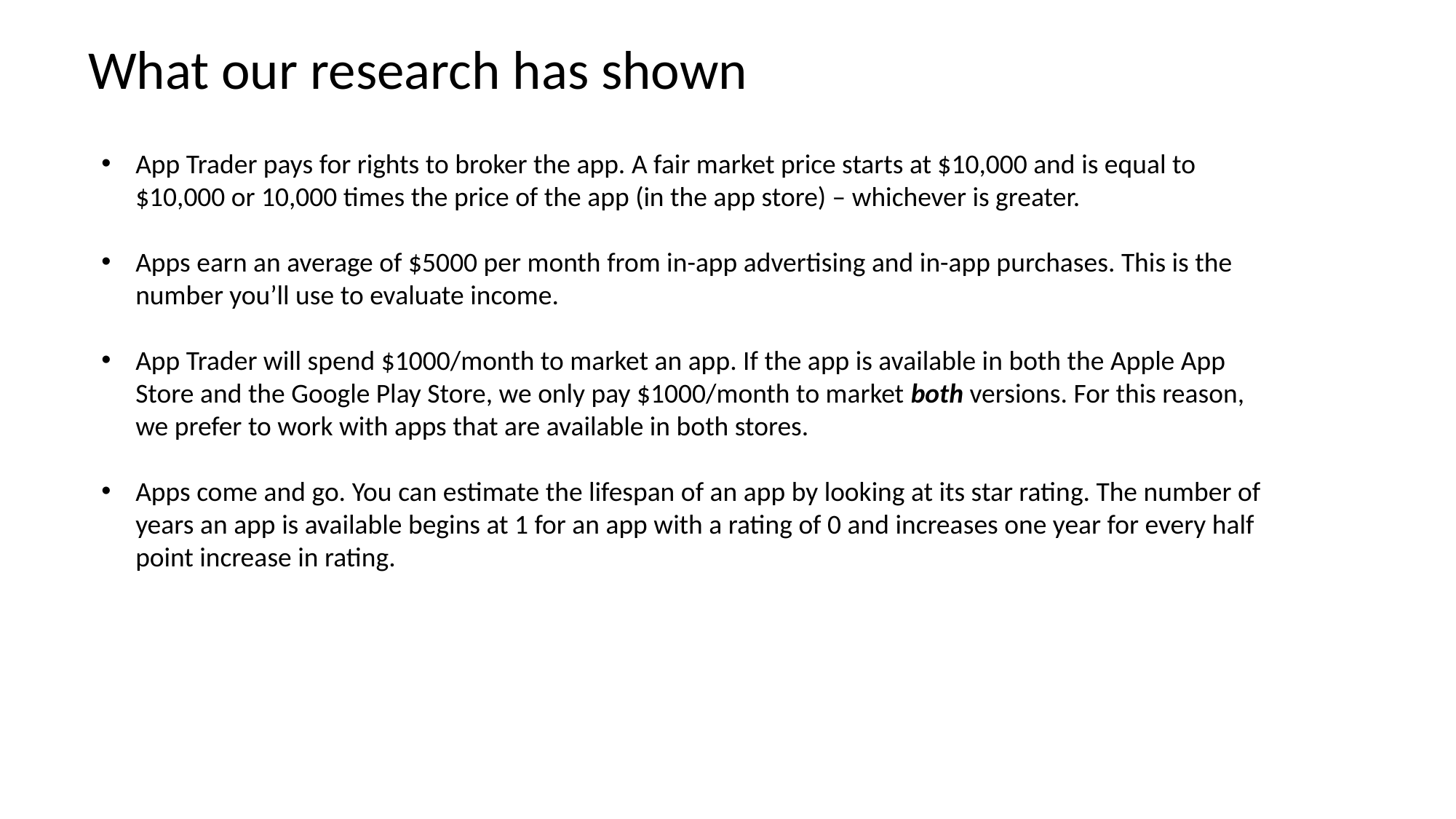

What our research has shown
App Trader pays for rights to broker the app. A fair market price starts at $10,000 and is equal to $10,000 or 10,000 times the price of the app (in the app store) – whichever is greater.

Apps earn an average of $5000 per month from in-app advertising and in-app purchases. This is the number you’ll use to evaluate income.

App Trader will spend $1000/month to market an app. If the app is available in both the Apple App Store and the Google Play Store, we only pay $1000/month to market both versions. For this reason, we prefer to work with apps that are available in both stores.

Apps come and go. You can estimate the lifespan of an app by looking at its star rating. The number of years an app is available begins at 1 for an app with a rating of 0 and increases one year for every half point increase in rating.